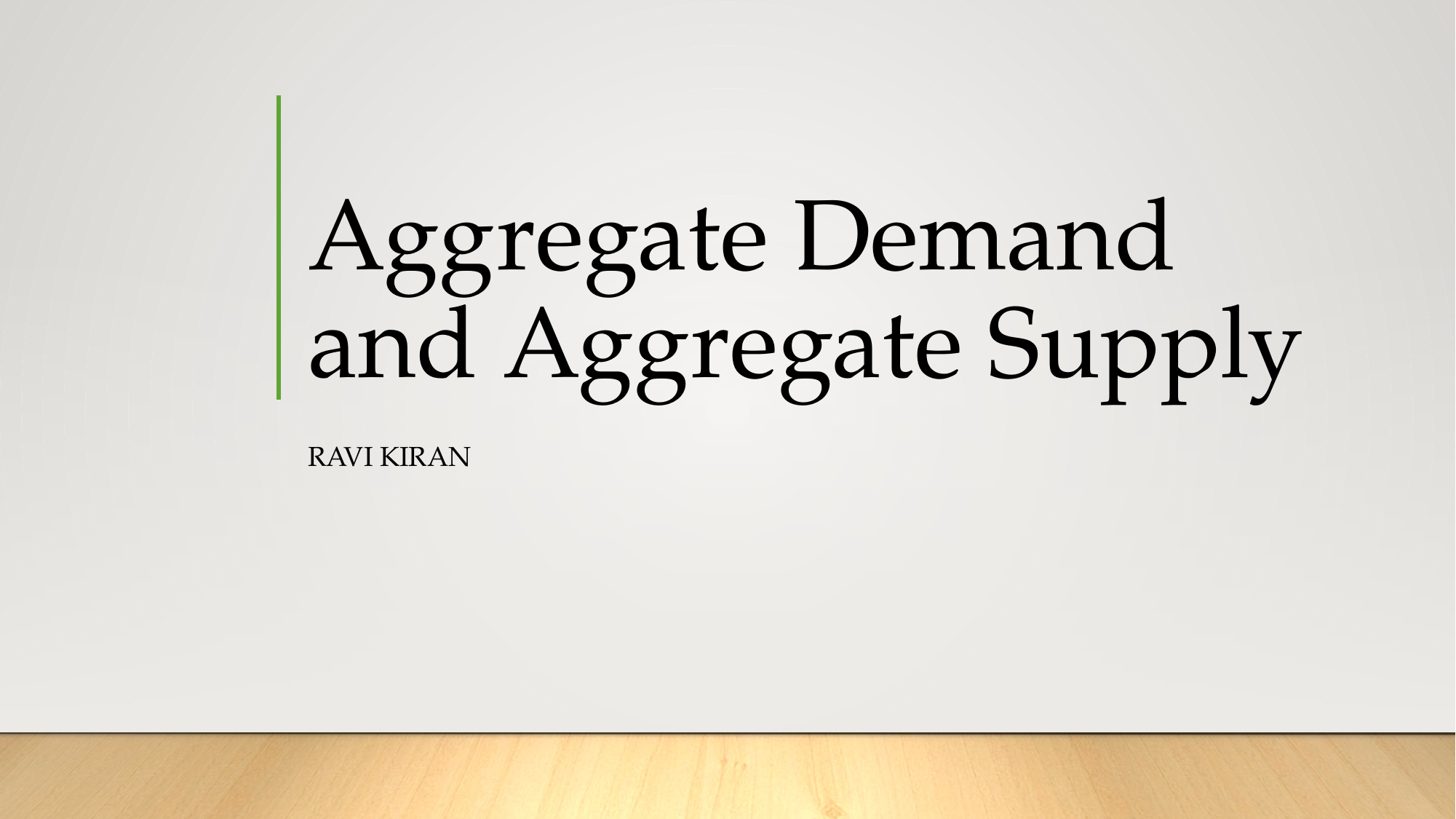

# Aggregate Demand and Aggregate Supply
Ravi Kiran